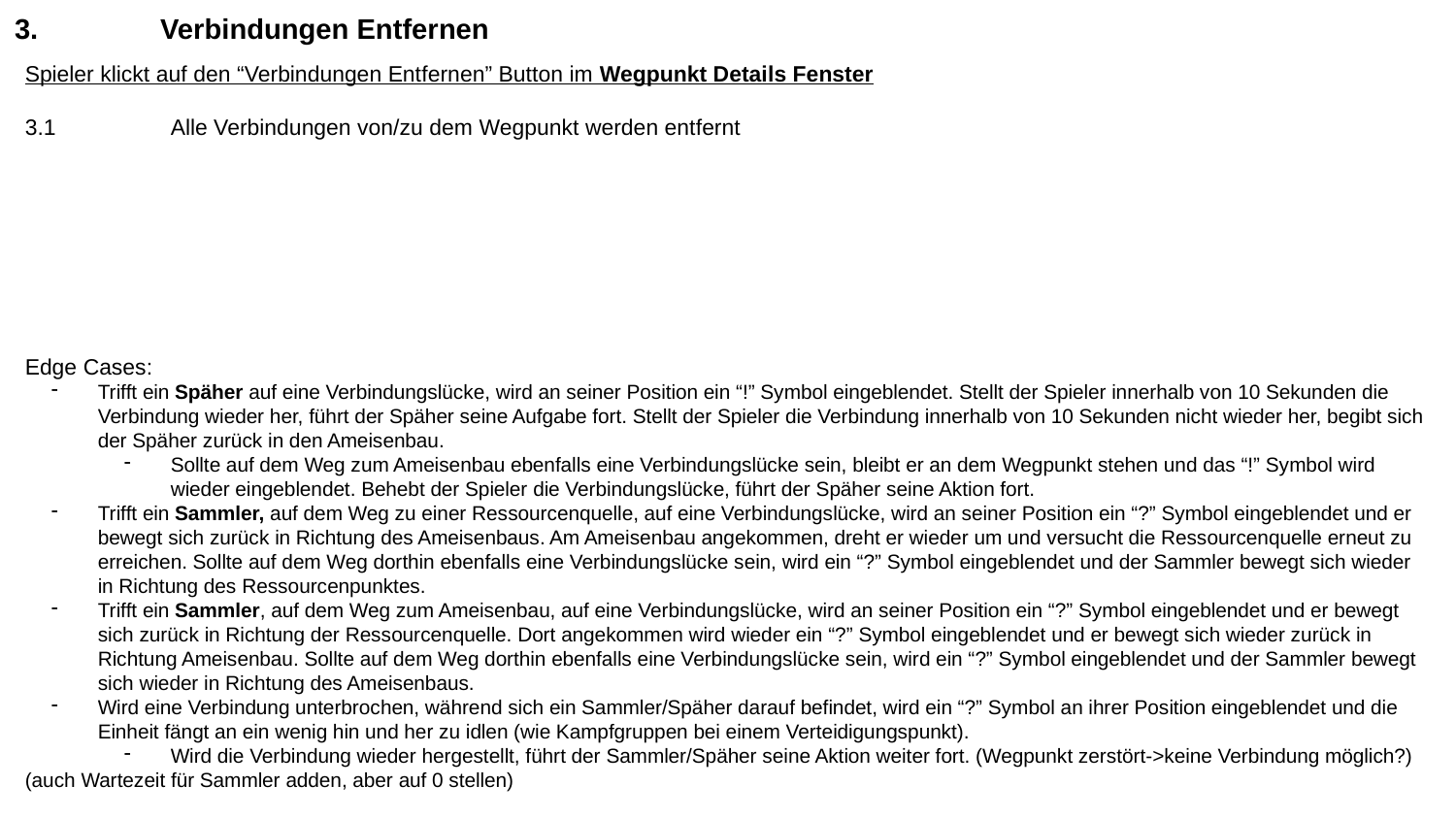

# 3.	Verbindungen Entfernen
Spieler klickt auf den “Verbindungen Entfernen” Button im Wegpunkt Details Fenster

3.1	Alle Verbindungen von/zu dem Wegpunkt werden entfernt

Edge Cases:
Trifft ein Späher auf eine Verbindungslücke, wird an seiner Position ein “!” Symbol eingeblendet. Stellt der Spieler innerhalb von 10 Sekunden die Verbindung wieder her, führt der Späher seine Aufgabe fort. Stellt der Spieler die Verbindung innerhalb von 10 Sekunden nicht wieder her, begibt sich der Späher zurück in den Ameisenbau.
Sollte auf dem Weg zum Ameisenbau ebenfalls eine Verbindungslücke sein, bleibt er an dem Wegpunkt stehen und das “!” Symbol wird wieder eingeblendet. Behebt der Spieler die Verbindungslücke, führt der Späher seine Aktion fort.
Trifft ein Sammler, auf dem Weg zu einer Ressourcenquelle, auf eine Verbindungslücke, wird an seiner Position ein “?” Symbol eingeblendet und er
bewegt sich zurück in Richtung des Ameisenbaus. Am Ameisenbau angekommen, dreht er wieder um und versucht die Ressourcenquelle erneut zu erreichen. Sollte auf dem Weg dorthin ebenfalls eine Verbindungslücke sein, wird ein “?” Symbol eingeblendet und der Sammler bewegt sich wieder in Richtung des Ressourcenpunktes.
Trifft ein Sammler, auf dem Weg zum Ameisenbau, auf eine Verbindungslücke, wird an seiner Position ein “?” Symbol eingeblendet und er bewegt sich zurück in Richtung der Ressourcenquelle. Dort angekommen wird wieder ein “?” Symbol eingeblendet und er bewegt sich wieder zurück in Richtung Ameisenbau. Sollte auf dem Weg dorthin ebenfalls eine Verbindungslücke sein, wird ein “?” Symbol eingeblendet und der Sammler bewegt sich wieder in Richtung des Ameisenbaus.
Wird eine Verbindung unterbrochen, während sich ein Sammler/Späher darauf befindet, wird ein “?” Symbol an ihrer Position eingeblendet und die Einheit fängt an ein wenig hin und her zu idlen (wie Kampfgruppen bei einem Verteidigungspunkt).
Wird die Verbindung wieder hergestellt, führt der Sammler/Späher seine Aktion weiter fort. (Wegpunkt zerstört->keine Verbindung möglich?)
(auch Wartezeit für Sammler adden, aber auf 0 stellen)